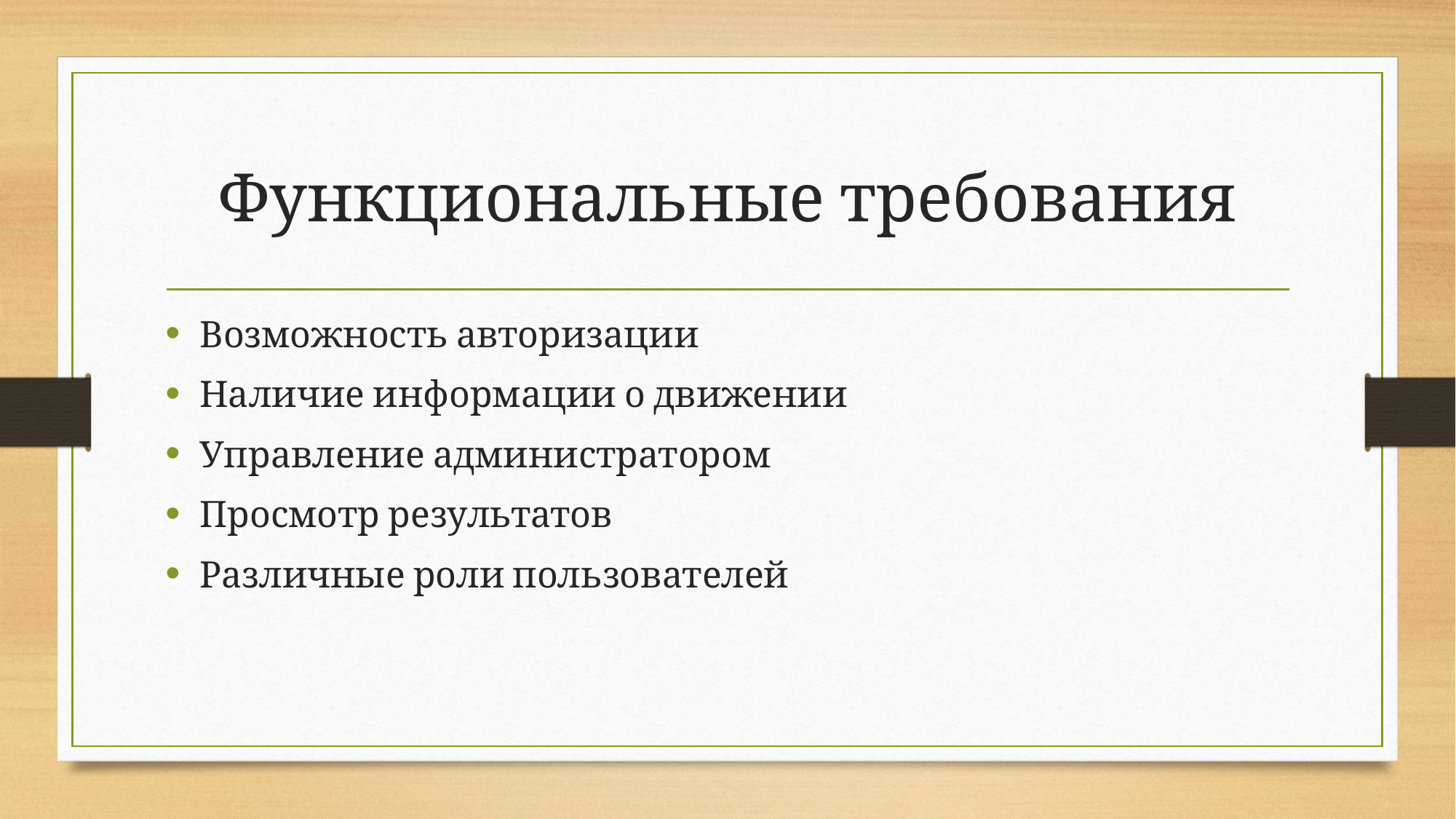

# Функциональные требования
Возможность авторизации
Наличие информации о движении
Управление администратором
Просмотр результатов
Различные роли пользователей